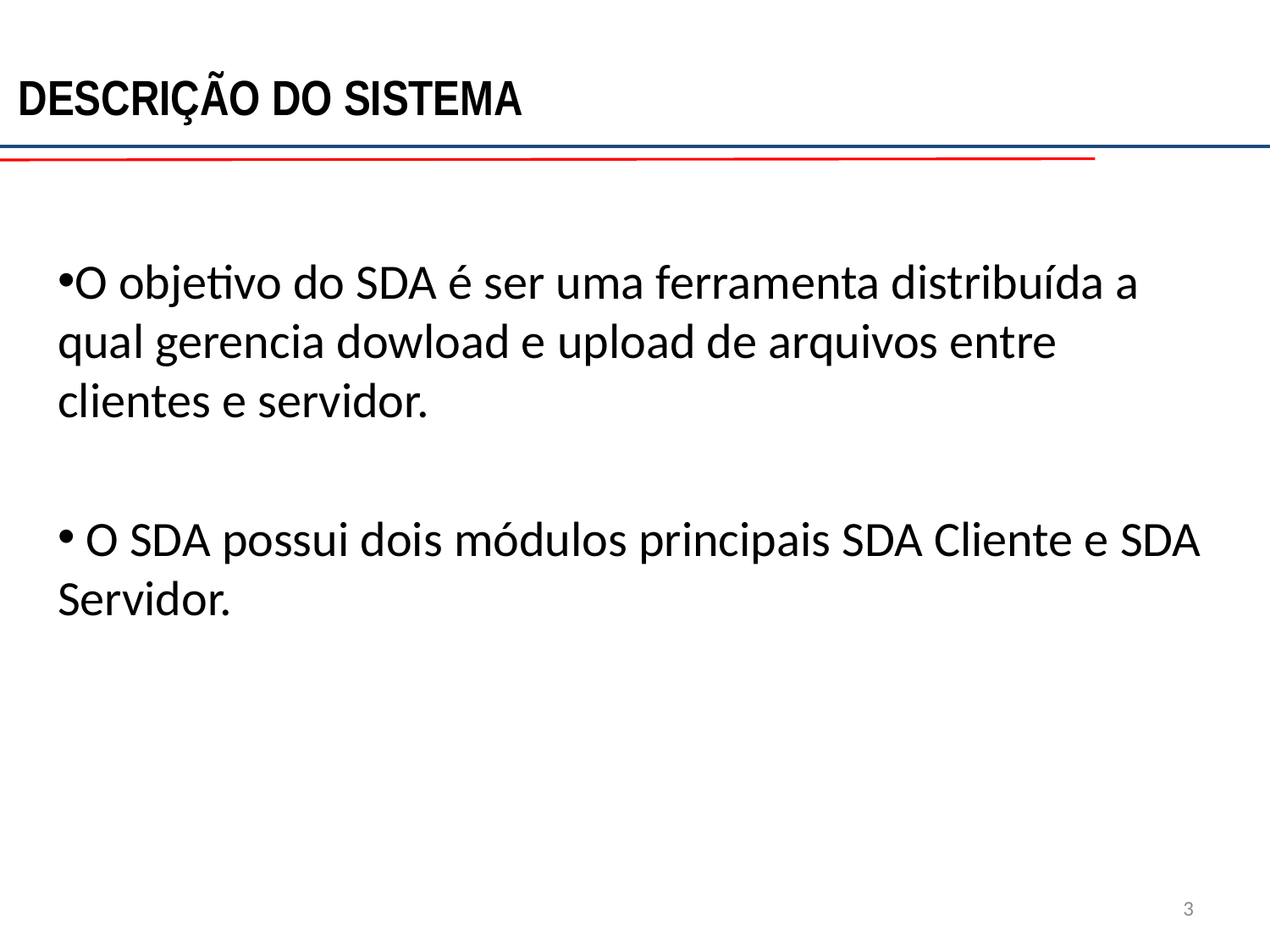

# DESCRIÇÃO DO SISTEMA

O objetivo do SDA é ser uma ferramenta distribuída a qual gerencia dowload e upload de arquivos entre clientes e servidor.

 O SDA possui dois módulos principais SDA Cliente e SDA Servidor.
3